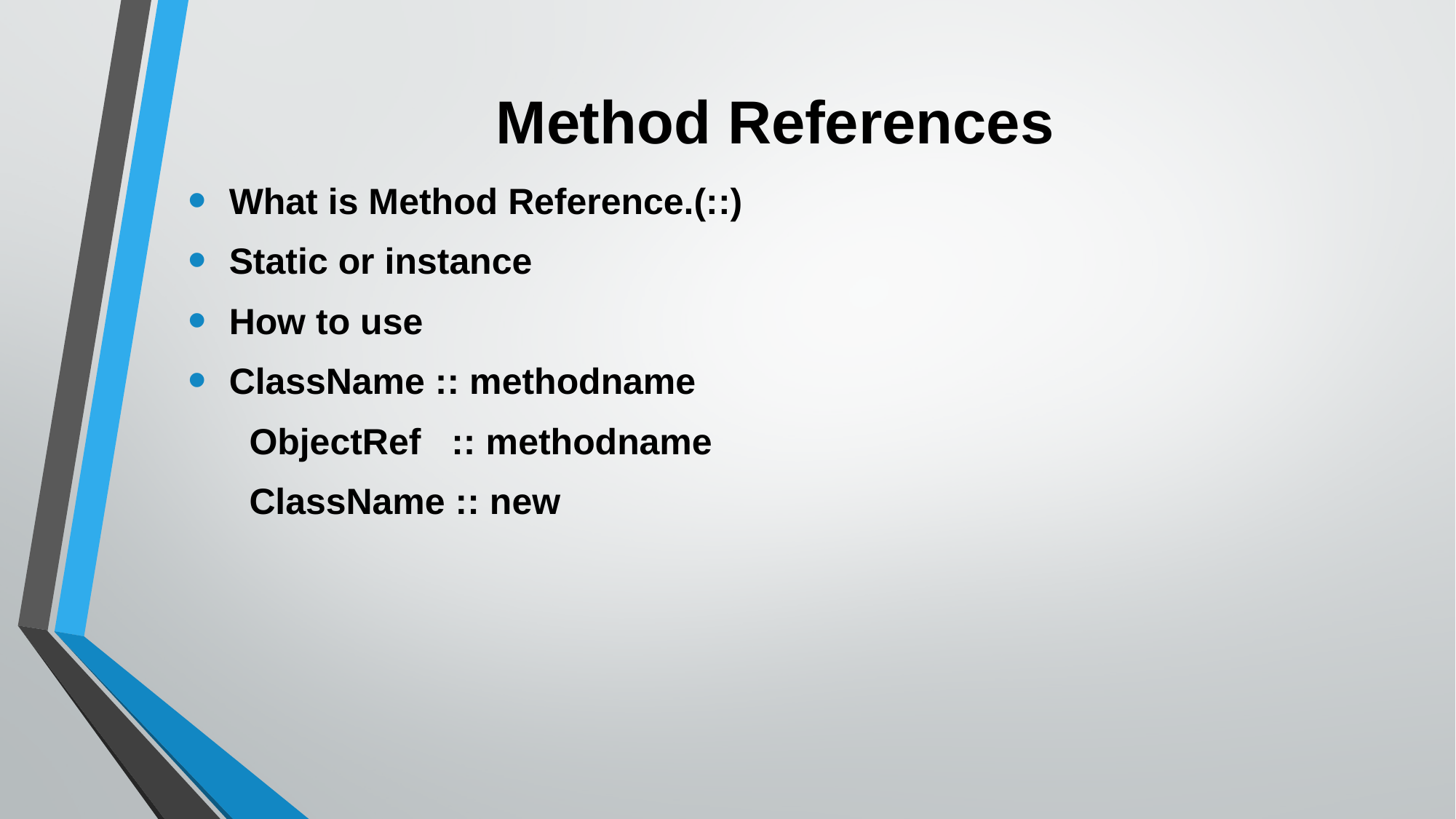

What is Method Reference.(::)
Static or instance
How to use
ClassName :: methodname
      ObjectRef   :: methodname
      ClassName :: new

# Method References